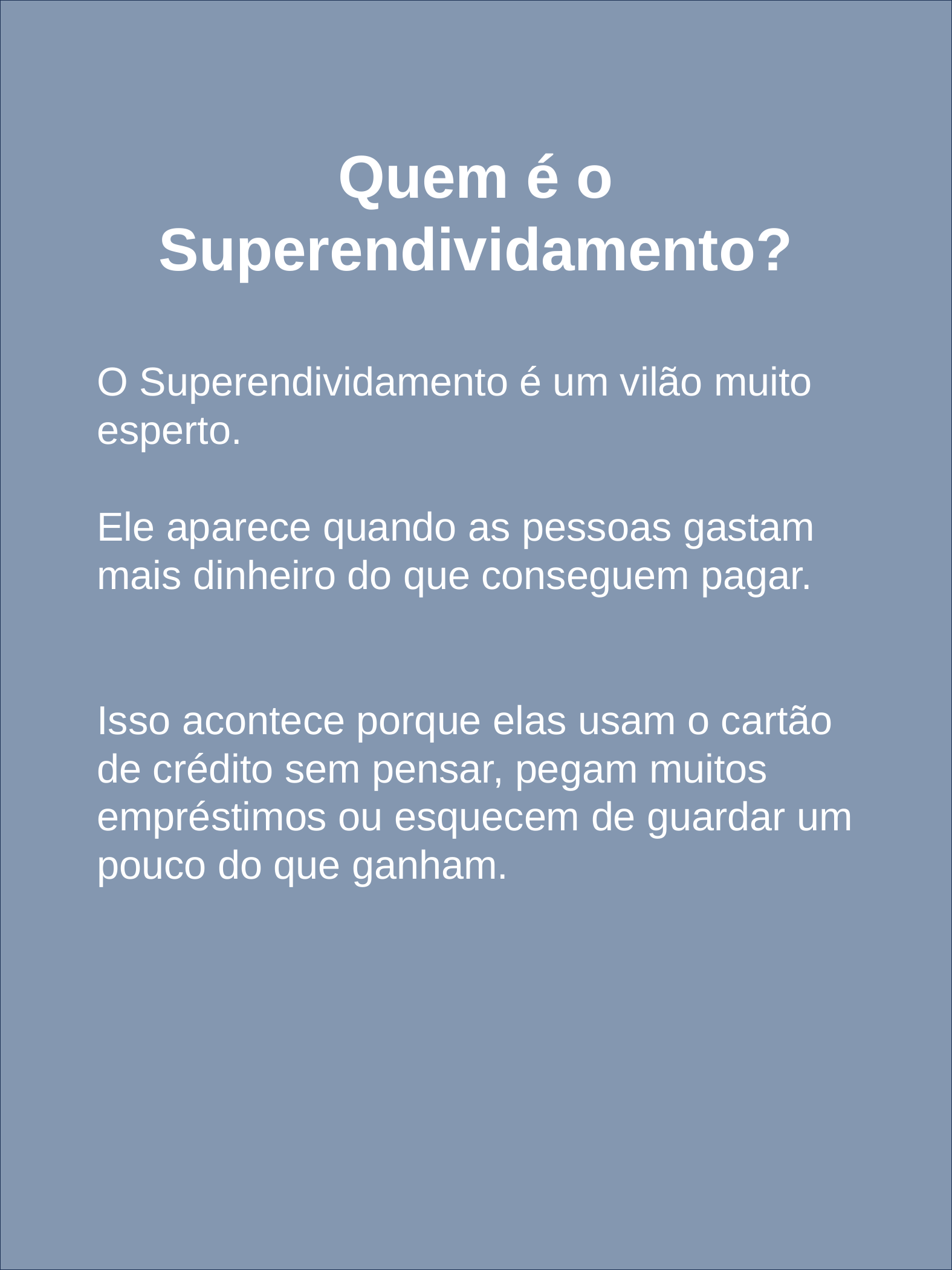

Quem é o Superendividamento?

O Superendividamento é um vilão muito esperto.

Ele aparece quando as pessoas gastam mais dinheiro do que conseguem pagar.

Isso acontece porque elas usam o cartão de crédito sem pensar, pegam muitos empréstimos ou esquecem de guardar um pouco do que ganham.